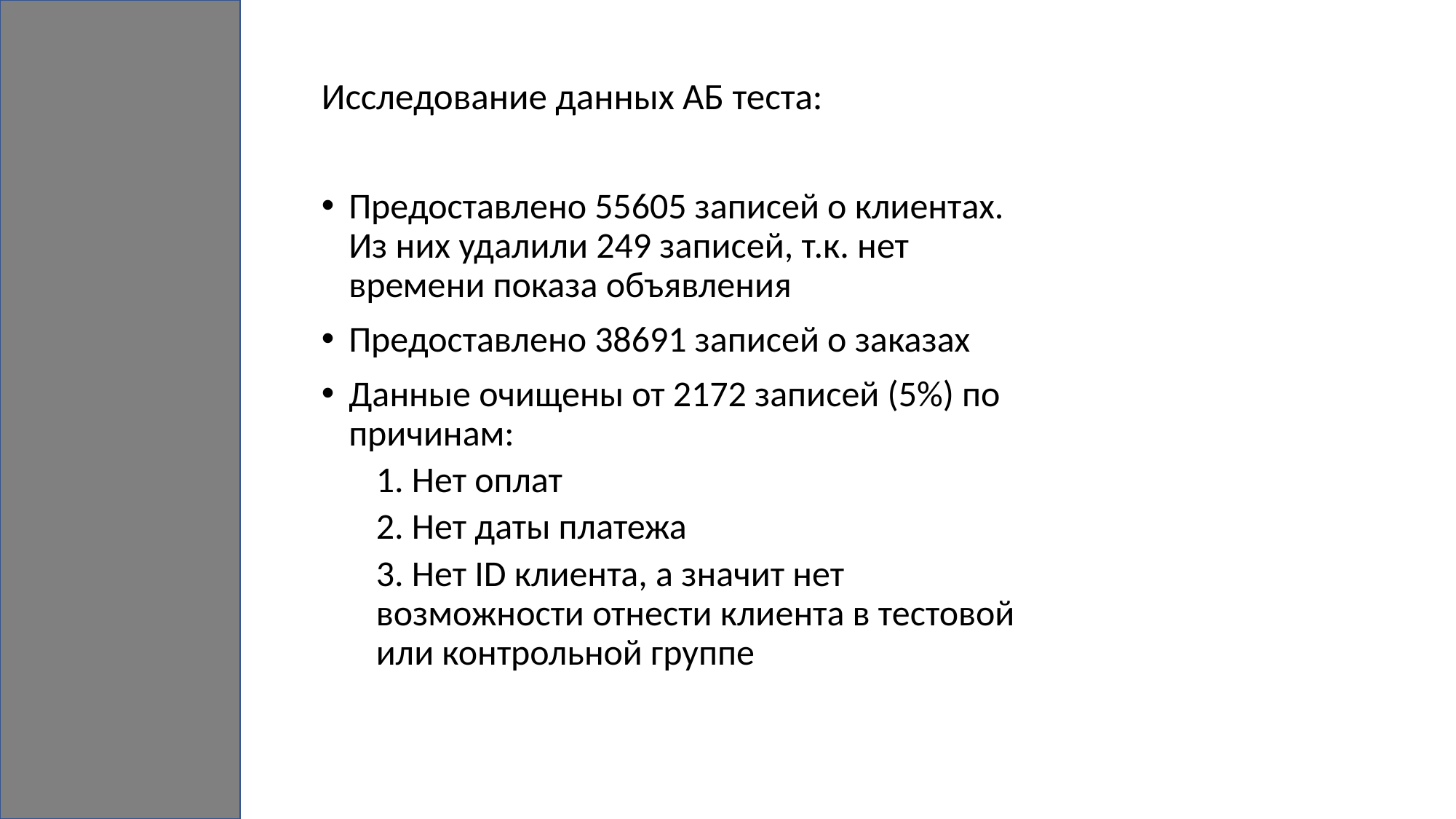

# Исследование данных АБ теста:
Предоставлено 55605 записей о клиентах. Из них удалили 249 записей, т.к. нет времени показа объявления
Предоставлено 38691 записей о заказах
Данные очищены от 2172 записей (5%) по причинам:
1. Нет оплат
2. Нет даты платежа
3. Нет ID клиента, а значит нет возможности отнести клиента в тестовой или контрольной группе